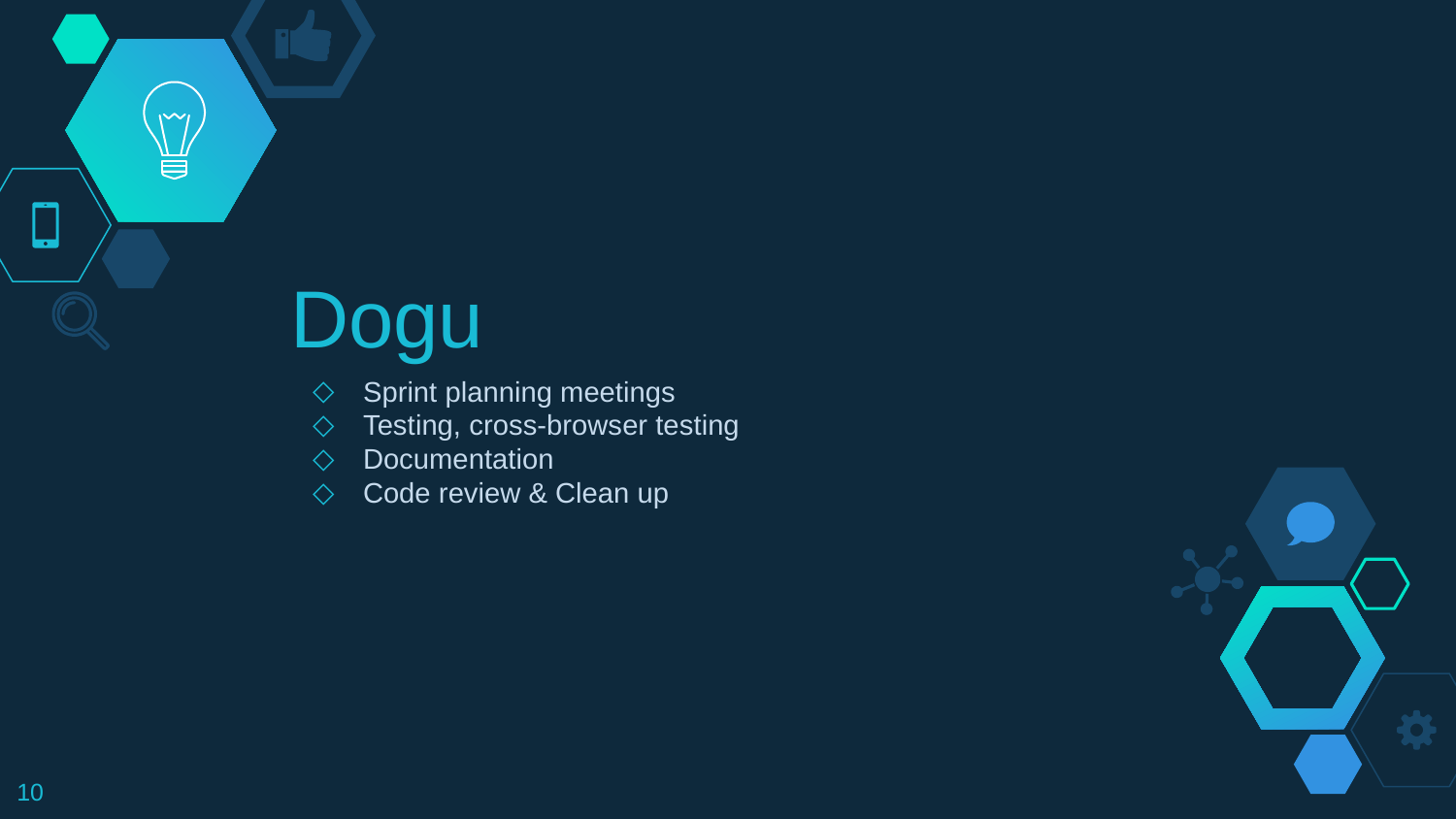

# Dogu
Sprint planning meetings
Testing, cross-browser testing
Documentation
Code review & Clean up

10